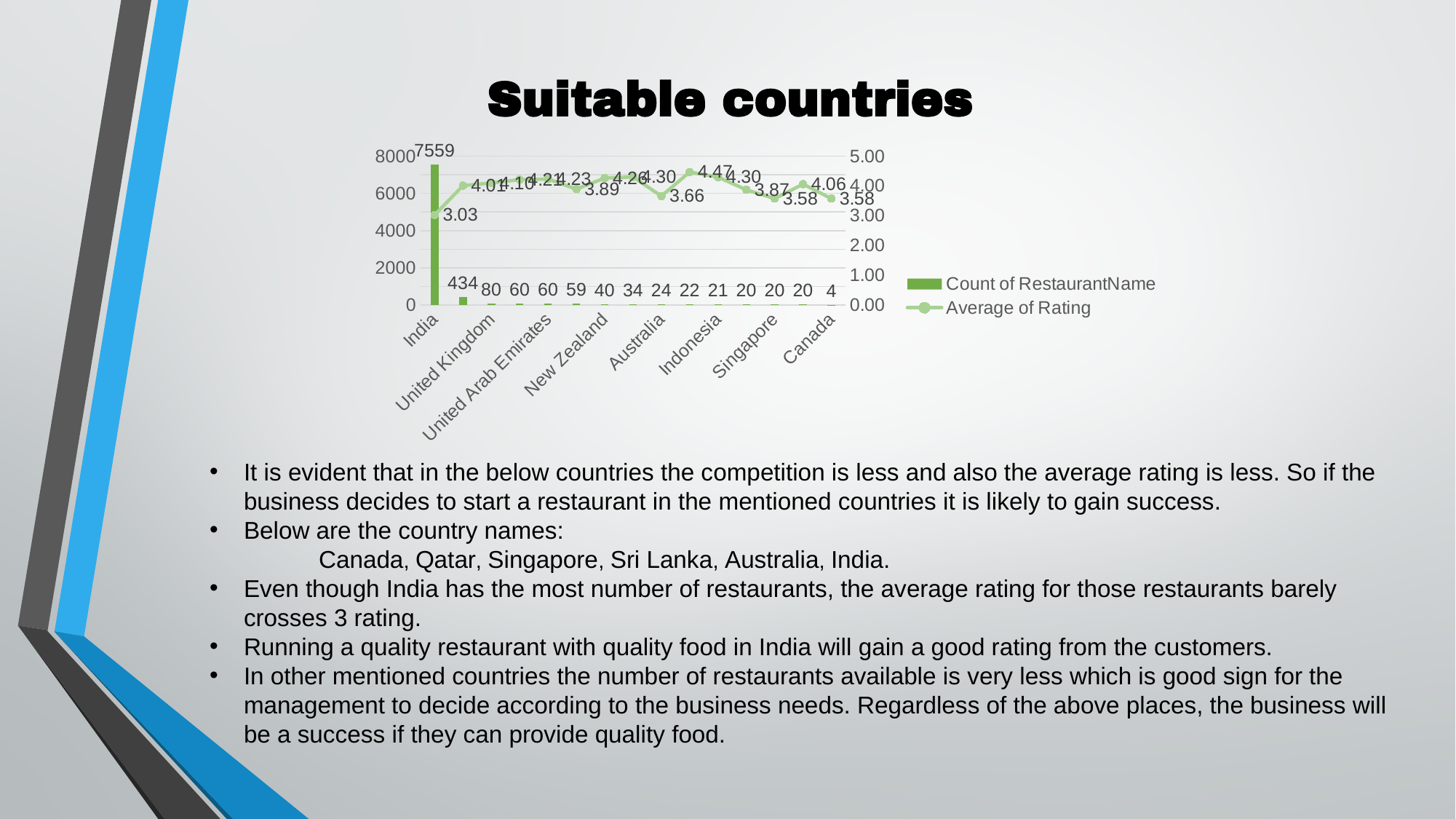

# Suitable countries

### Chart

| Category | Count of RestaurantName | Average of Rating |
|---|---|---|
| India | 7559.0 | 3.0265643603651315 |
| United States of America | 434.0 | 4.011290322580642 |
| United Kingdom | 80.0 | 4.1 |
| South Africa | 60.0 | 4.210000000000001 |
| United Arab Emirates | 60.0 | 4.233333333333335 |
| Brazil | 59.0 | 3.8949152542372882 |
| New Zealand | 40.0 | 4.262499999999999 |
| Turkey | 34.0 | 4.3 |
| Australia | 24.0 | 3.6583333333333337 |
| Philippines | 22.0 | 4.468181818181819 |
| Indonesia | 21.0 | 4.295238095238096 |
| Sri Lanka | 20.0 | 3.87 |
| Singapore | 20.0 | 3.575 |
| Qatar | 20.0 | 4.06 |
| Canada | 4.0 | 3.575 |
It is evident that in the below countries the competition is less and also the average rating is less. So if the business decides to start a restaurant in the mentioned countries it is likely to gain success.
Below are the country names:
	Canada, Qatar, Singapore, Sri Lanka, Australia, India.
Even though India has the most number of restaurants, the average rating for those restaurants barely crosses 3 rating.
Running a quality restaurant with quality food in India will gain a good rating from the customers.
In other mentioned countries the number of restaurants available is very less which is good sign for the management to decide according to the business needs. Regardless of the above places, the business will be a success if they can provide quality food.